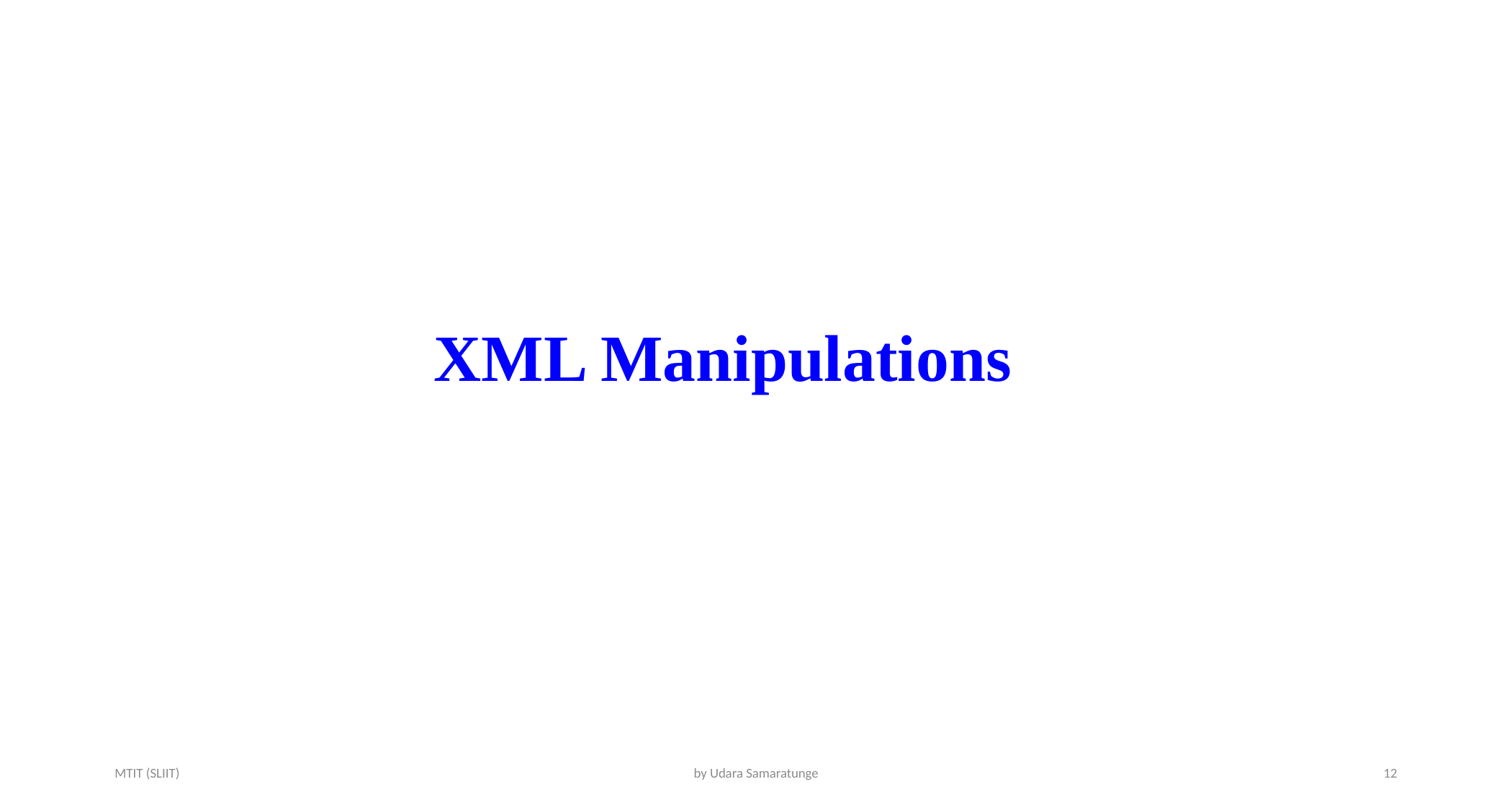

# XML Manipulations
MTIT (SLIIT)
by Udara Samaratunge
12